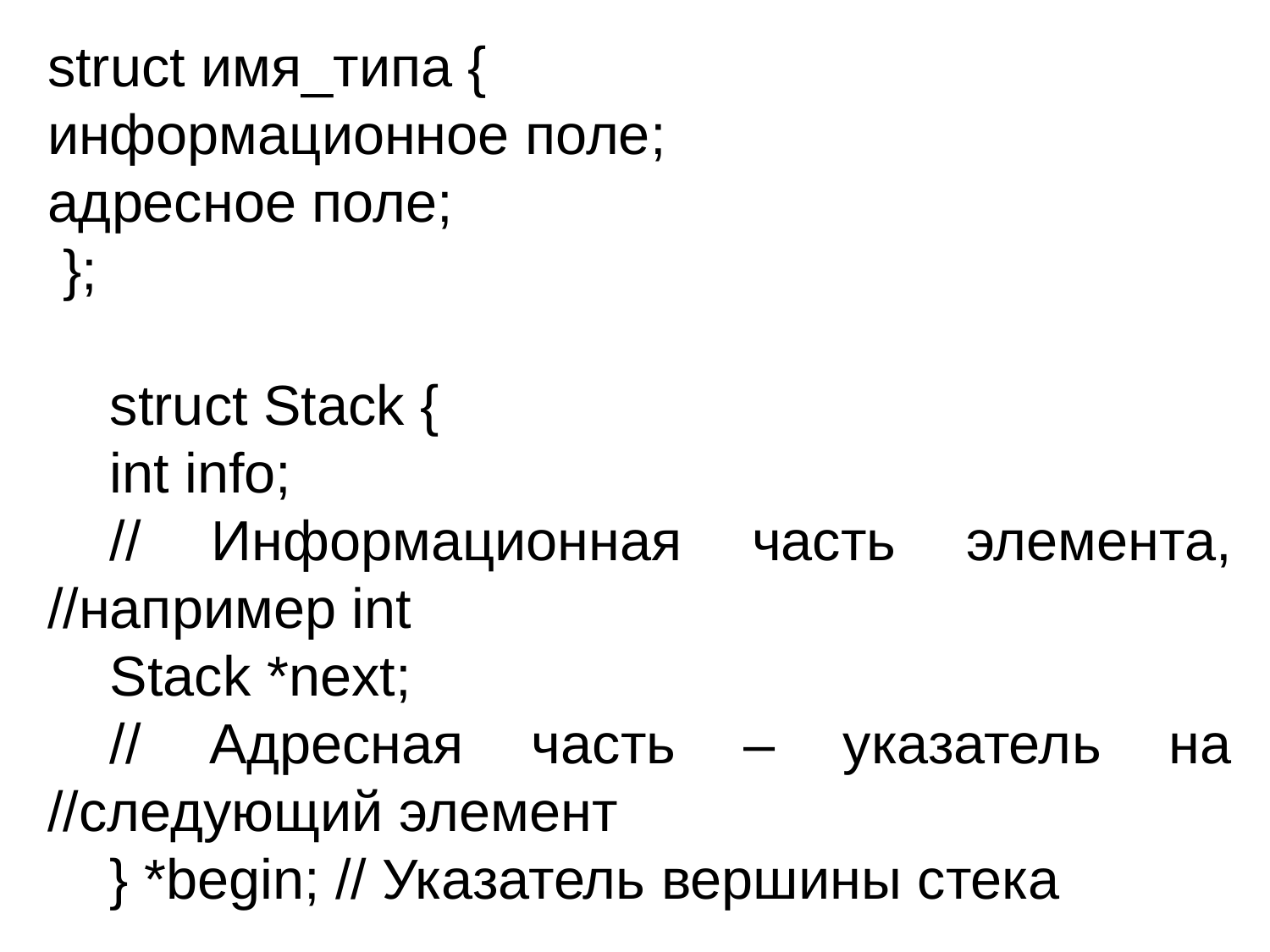

struct имя_типа {
информационное поле;
адресное поле;
 };

struct Stack {
int info;
// Информационная часть элемента, //например int
Stack *next;
// Адресная часть – указатель на //следующий элемент
} *begin; // Указатель вершины стека